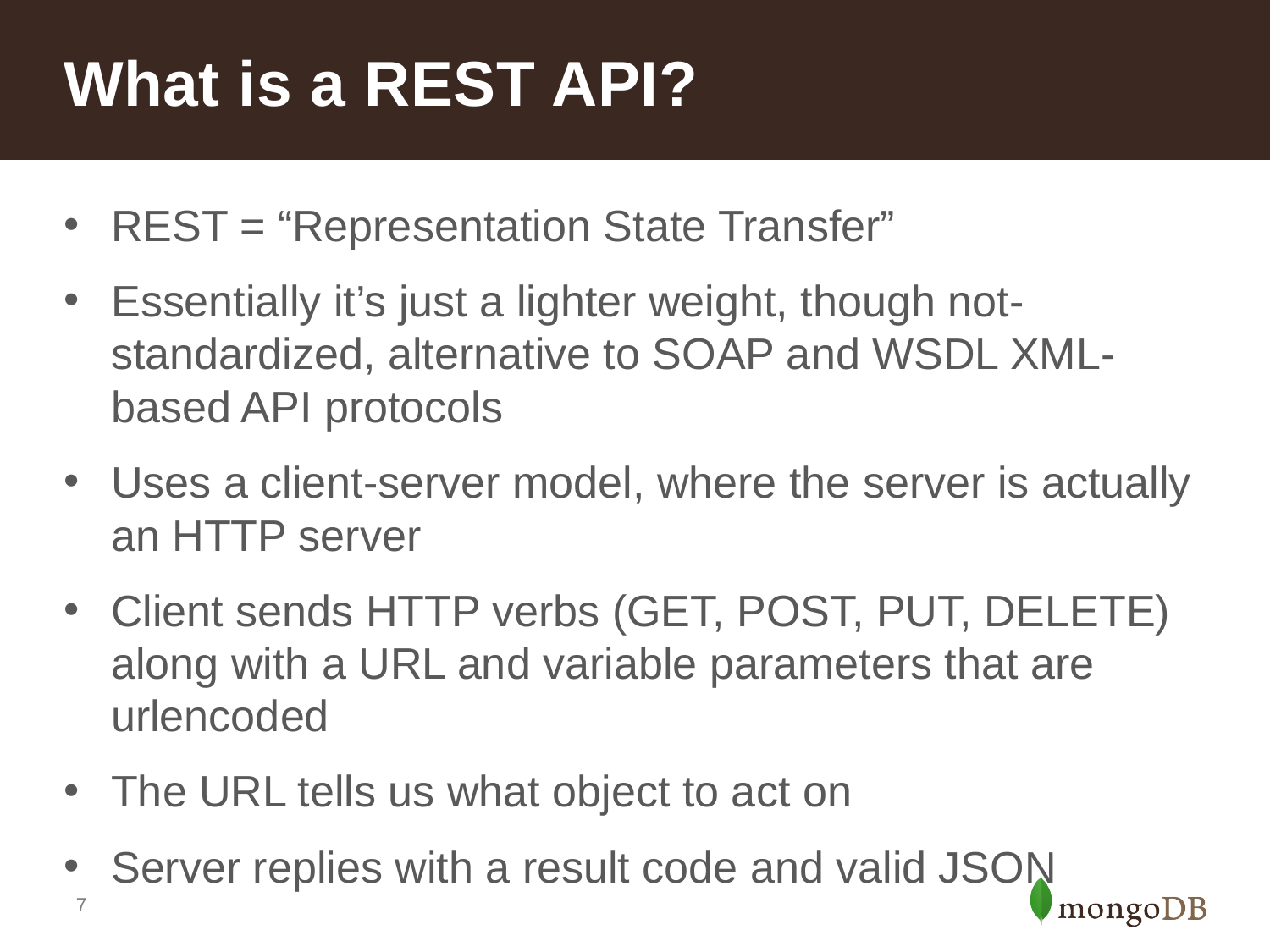

# What is a REST API?
REST = “Representation State Transfer”
Essentially it’s just a lighter weight, though not-standardized, alternative to SOAP and WSDL XML-based API protocols
Uses a client-server model, where the server is actually an HTTP server
Client sends HTTP verbs (GET, POST, PUT, DELETE) along with a URL and variable parameters that are urlencoded
The URL tells us what object to act on
Server replies with a result code and valid JSON